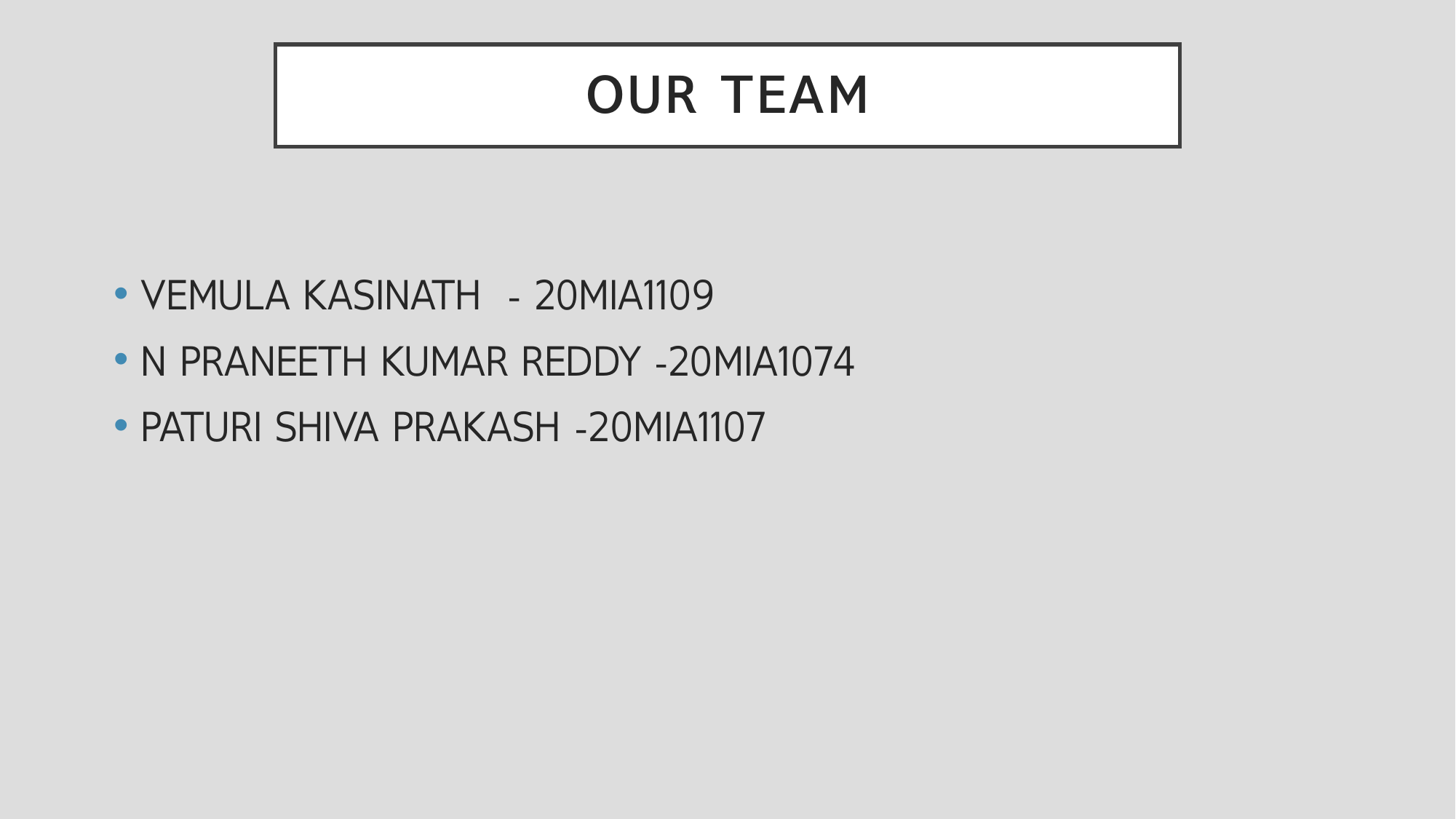

# OUR TEAM
VEMULA KASINATH  - 20MIA1109
N PRANEETH KUMAR REDDY -20MIA1074
PATURI SHIVA PRAKASH -20MIA1107